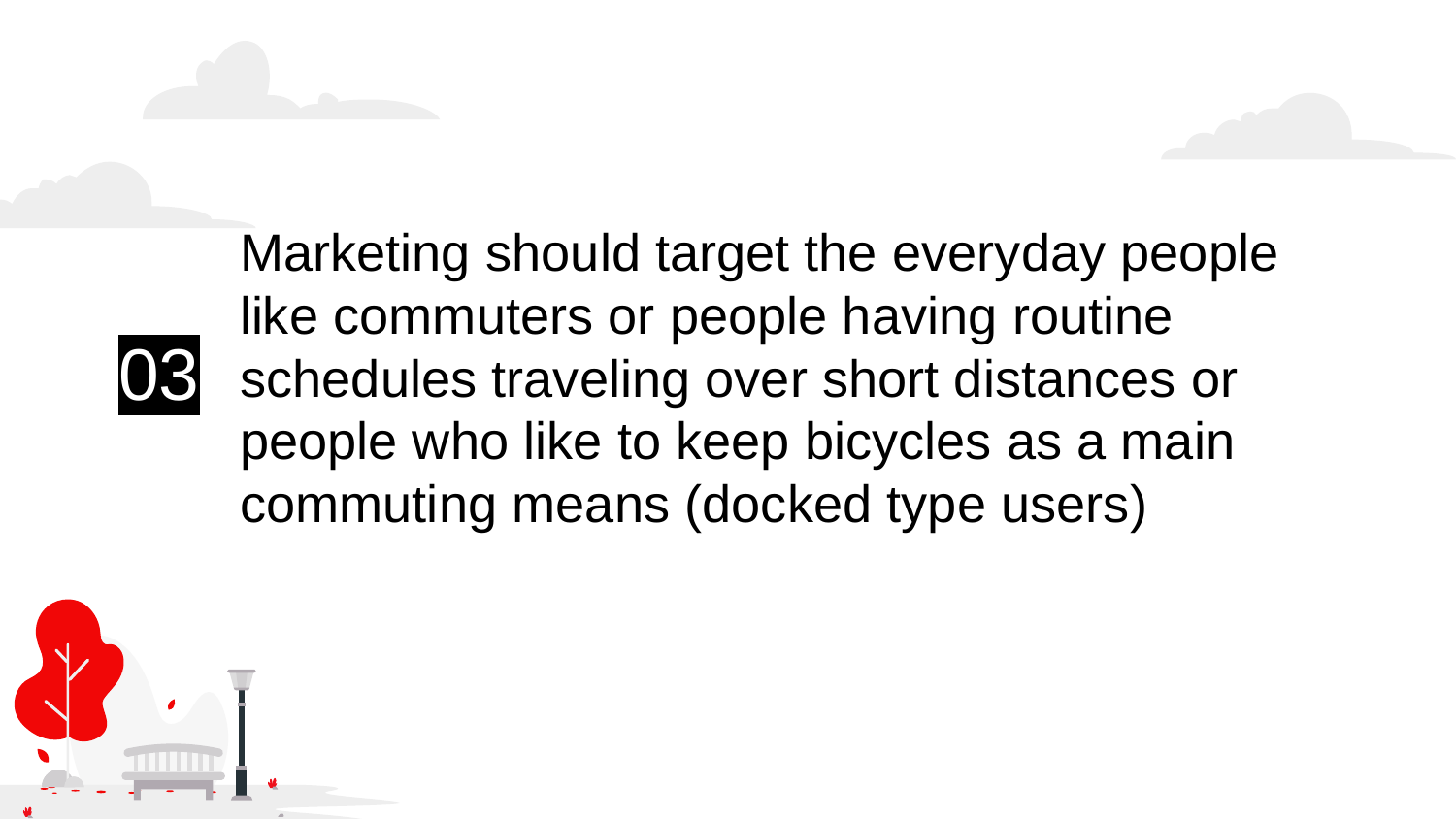

# Marketing should target the everyday people like commuters or people having routine schedules traveling over short distances or people who like to keep bicycles as a main commuting means (docked type users)
03